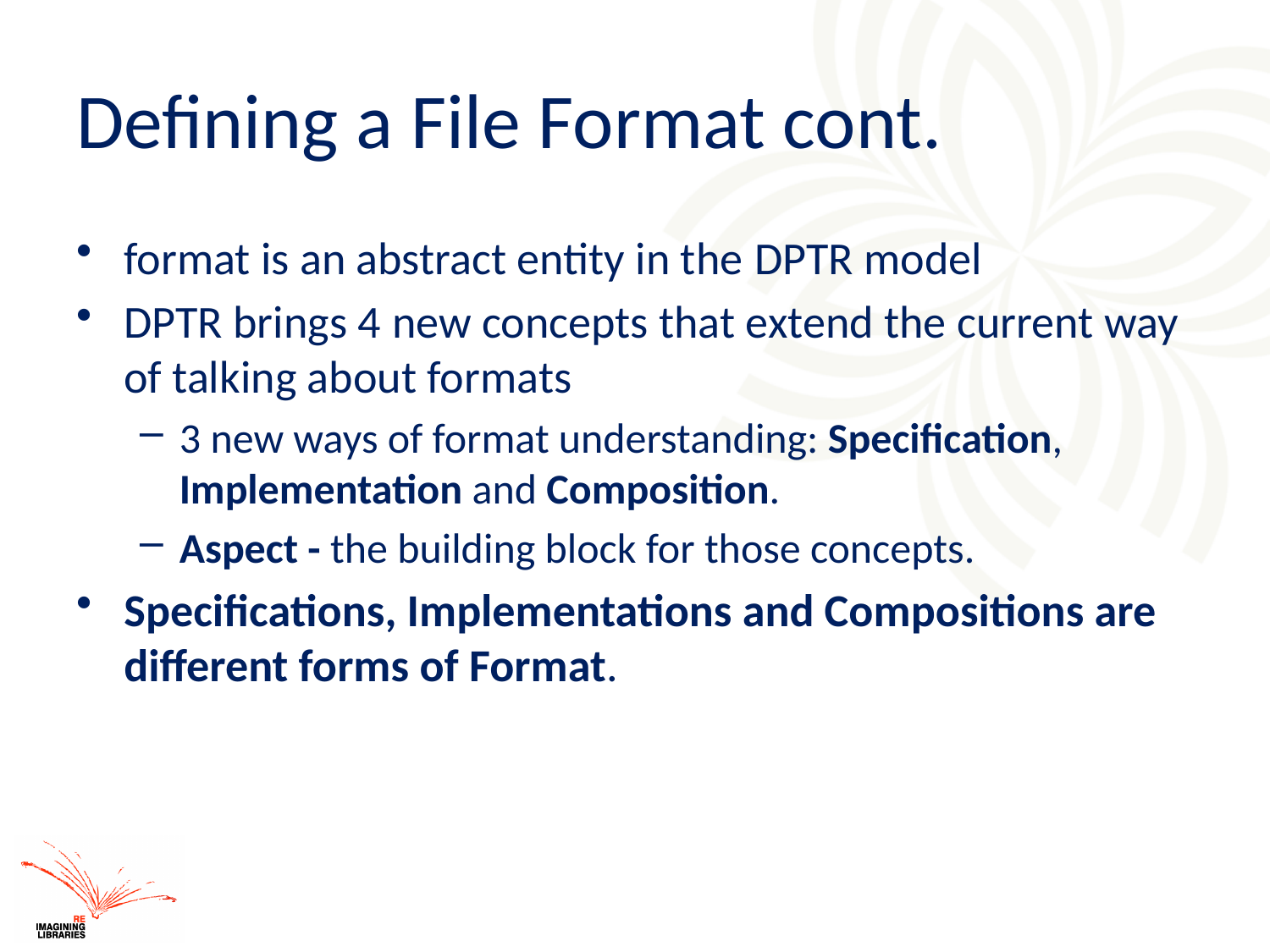

# Defining a File Format cont.
format is an abstract entity in the DPTR model
DPTR brings 4 new concepts that extend the current way of talking about formats
3 new ways of format understanding: Specification, Implementation and Composition.
Aspect - the building block for those concepts.
Specifications, Implementations and Compositions are different forms of Format.